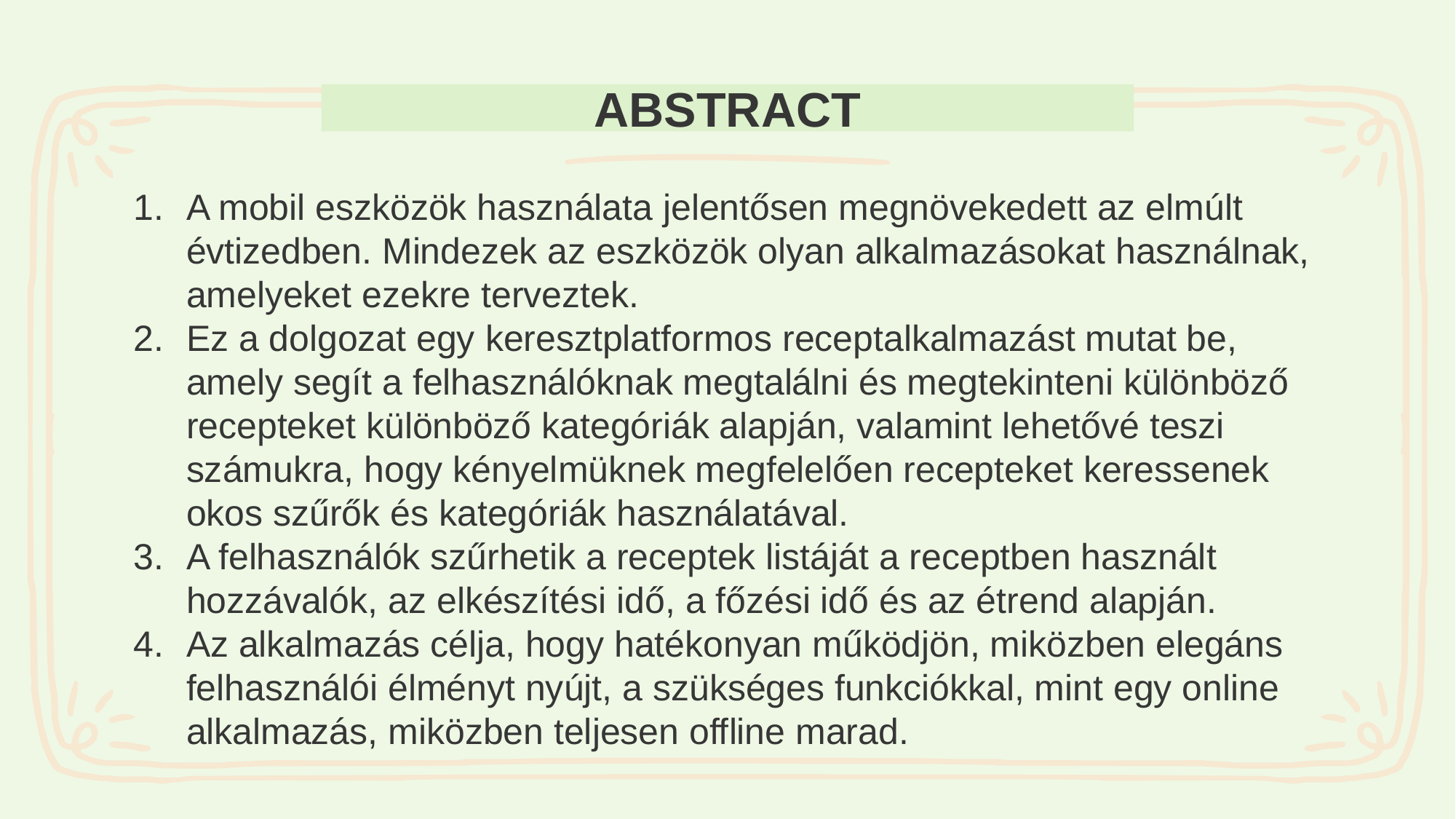

# ABSTRACT
A mobil eszközök használata jelentősen megnövekedett az elmúlt évtizedben. Mindezek az eszközök olyan alkalmazásokat használnak, amelyeket ezekre terveztek.
Ez a dolgozat egy keresztplatformos receptalkalmazást mutat be, amely segít a felhasználóknak megtalálni és megtekinteni különböző recepteket különböző kategóriák alapján, valamint lehetővé teszi számukra, hogy kényelmüknek megfelelően recepteket keressenek okos szűrők és kategóriák használatával.
A felhasználók szűrhetik a receptek listáját a receptben használt hozzávalók, az elkészítési idő, a főzési idő és az étrend alapján.
Az alkalmazás célja, hogy hatékonyan működjön, miközben elegáns felhasználói élményt nyújt, a szükséges funkciókkal, mint egy online alkalmazás, miközben teljesen offline marad.